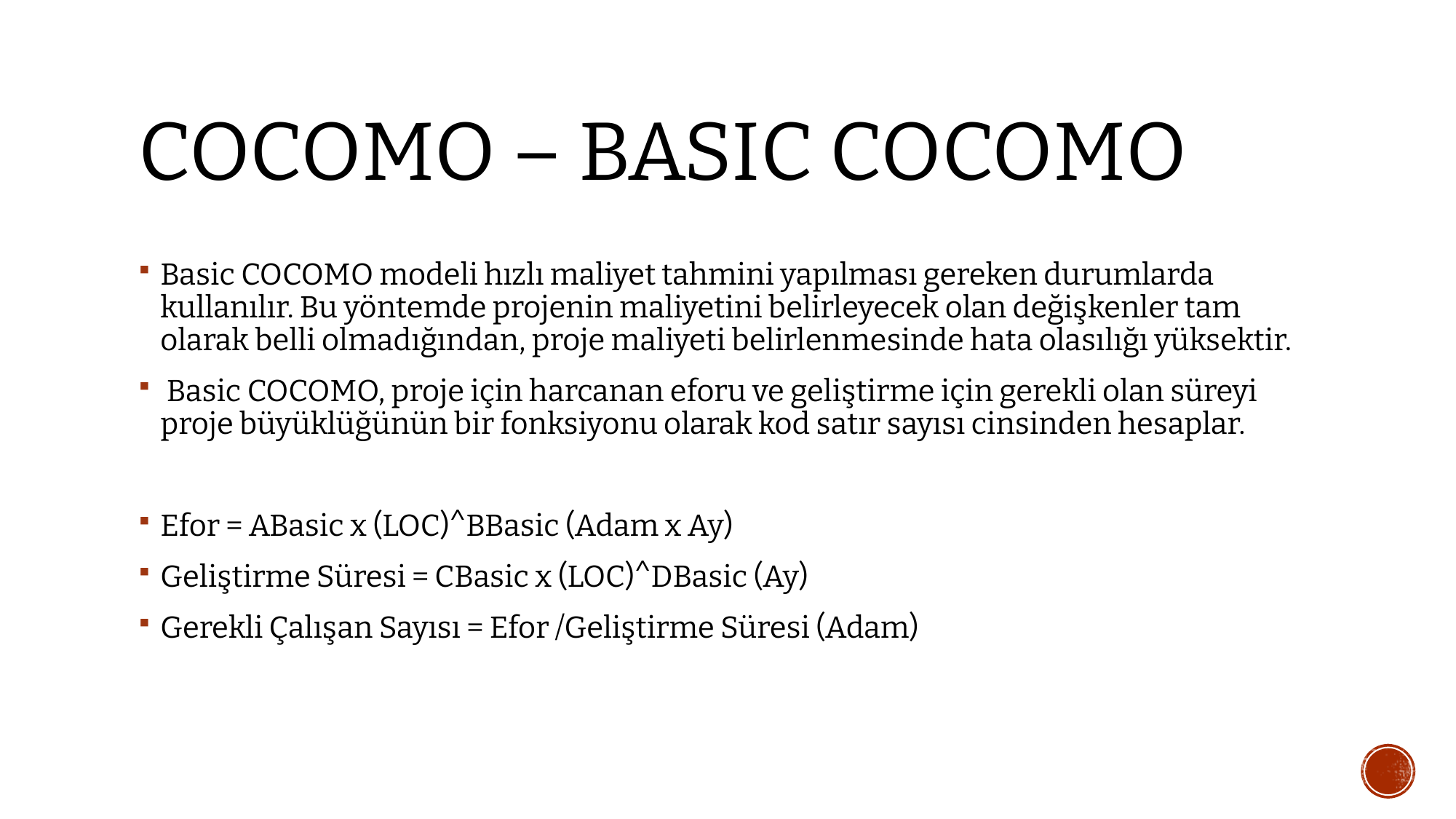

# COCOMO – BASIC COCOMO
Basic COCOMO modeli hızlı maliyet tahmini yapılması gereken durumlarda kullanılır. Bu yöntemde projenin maliyetini belirleyecek olan değişkenler tam olarak belli olmadığından, proje maliyeti belirlenmesinde hata olasılığı yüksektir.
 Basic COCOMO, proje için harcanan eforu ve geliştirme için gerekli olan süreyi proje büyüklüğünün bir fonksiyonu olarak kod satır sayısı cinsinden hesaplar.

Efor = ABasic x (LOC)^BBasic (Adam x Ay)
Geliştirme Süresi = CBasic x (LOC)^DBasic (Ay)
Gerekli Çalışan Sayısı = Efor /Geliştirme Süresi (Adam)